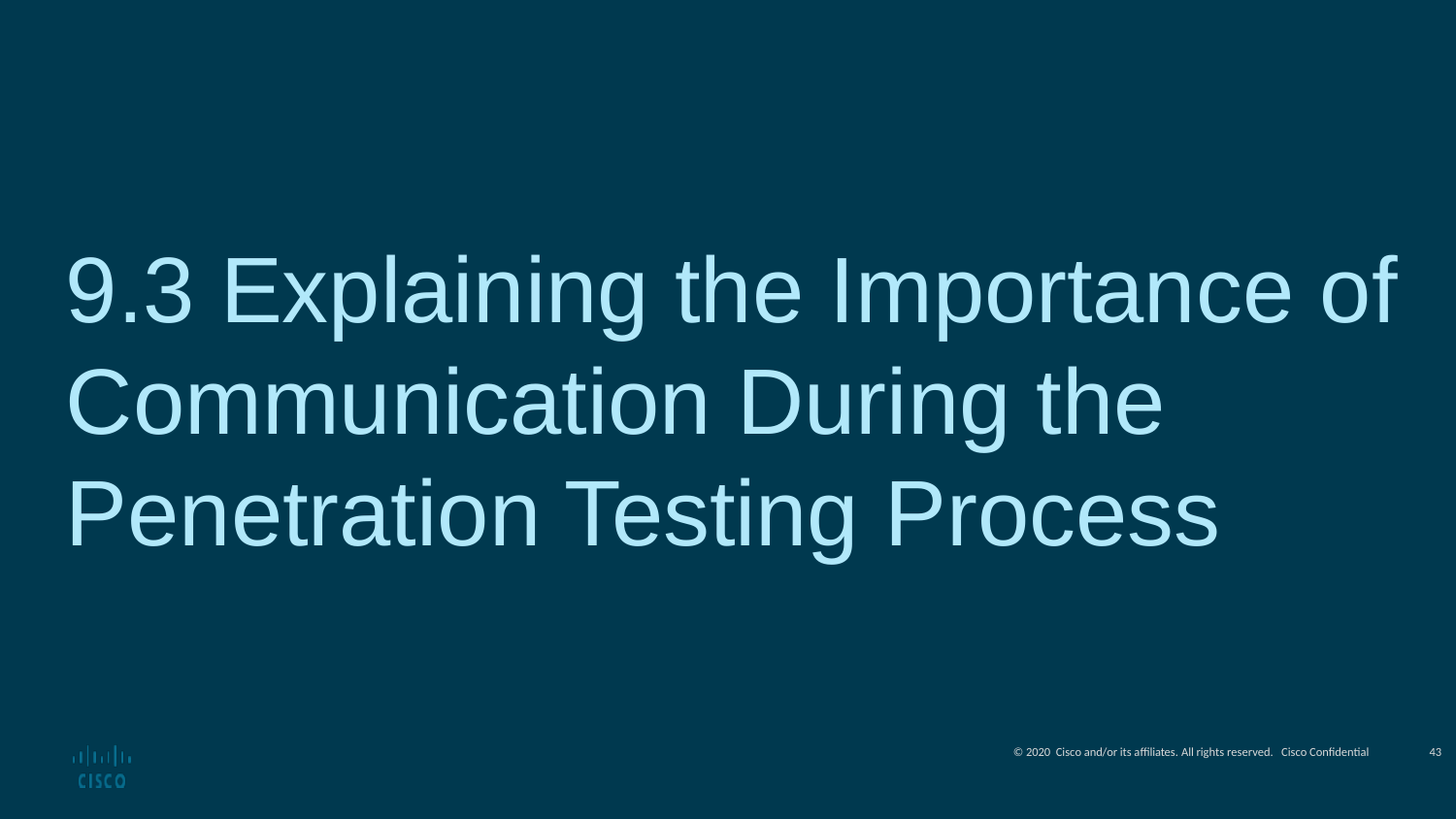

9.3 Explaining the Importance of Communication During the Penetration Testing Process
43